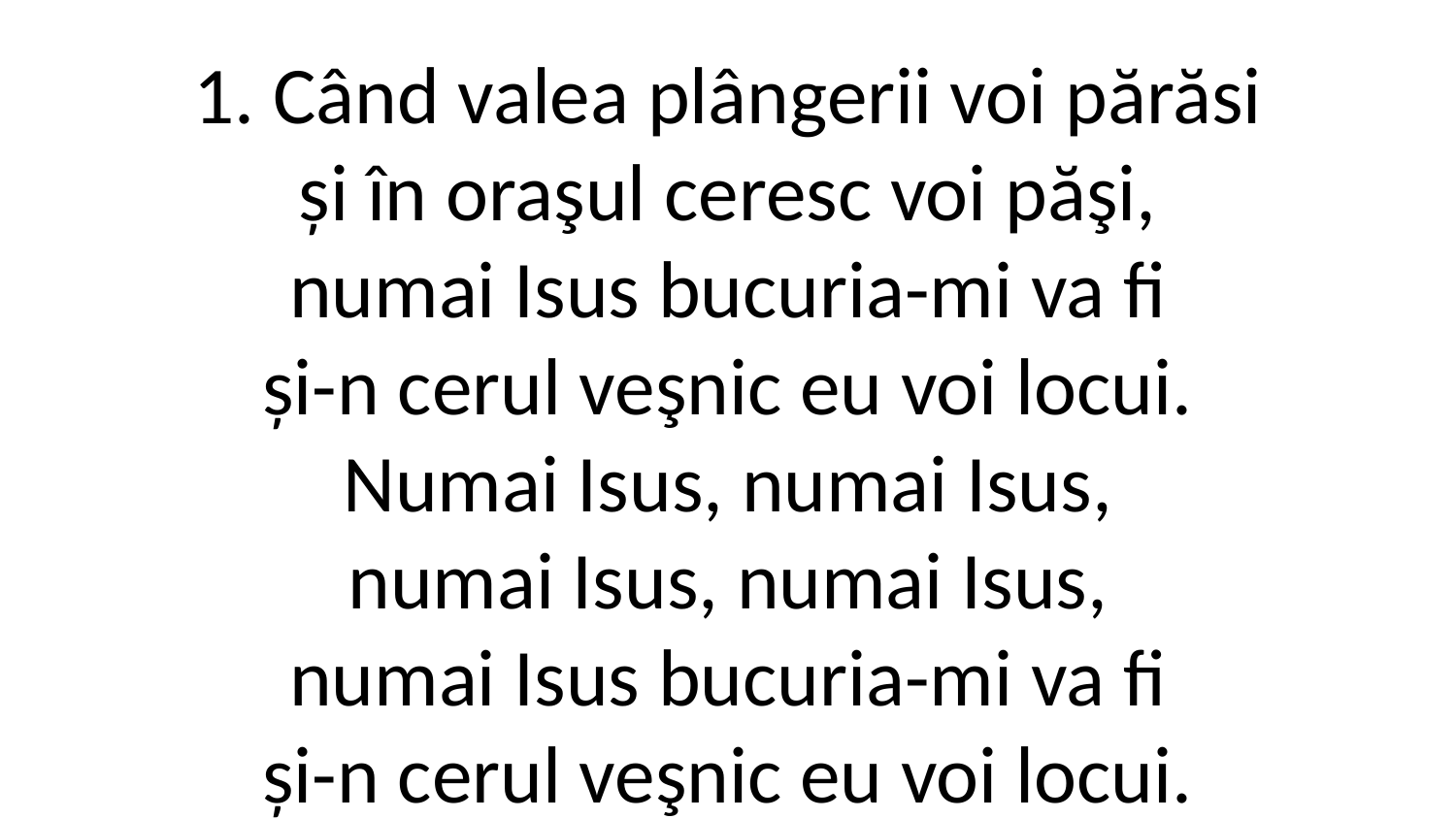

1. Când valea plângerii voi părăsi
și în oraşul ceresc voi păşi,
numai Isus bucuria-mi va fi
și-n cerul veşnic eu voi locui.
Numai Isus, numai Isus,
numai Isus, numai Isus,
numai Isus bucuria-mi va fi
și-n cerul veşnic eu voi locui.